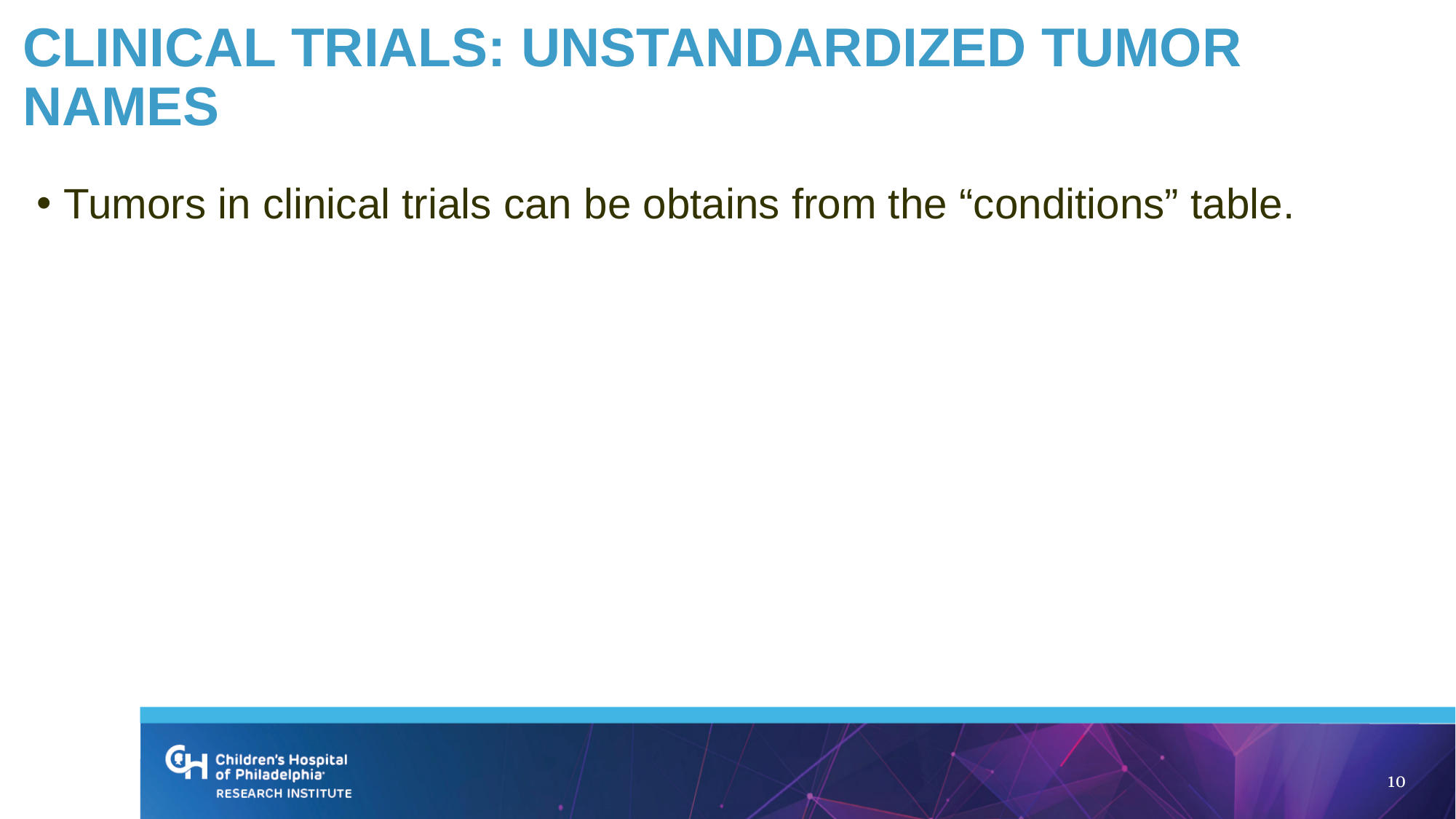

# Clinical Trials: unstandardized Tumor Names
Tumors in clinical trials can be obtains from the “conditions” table.

10